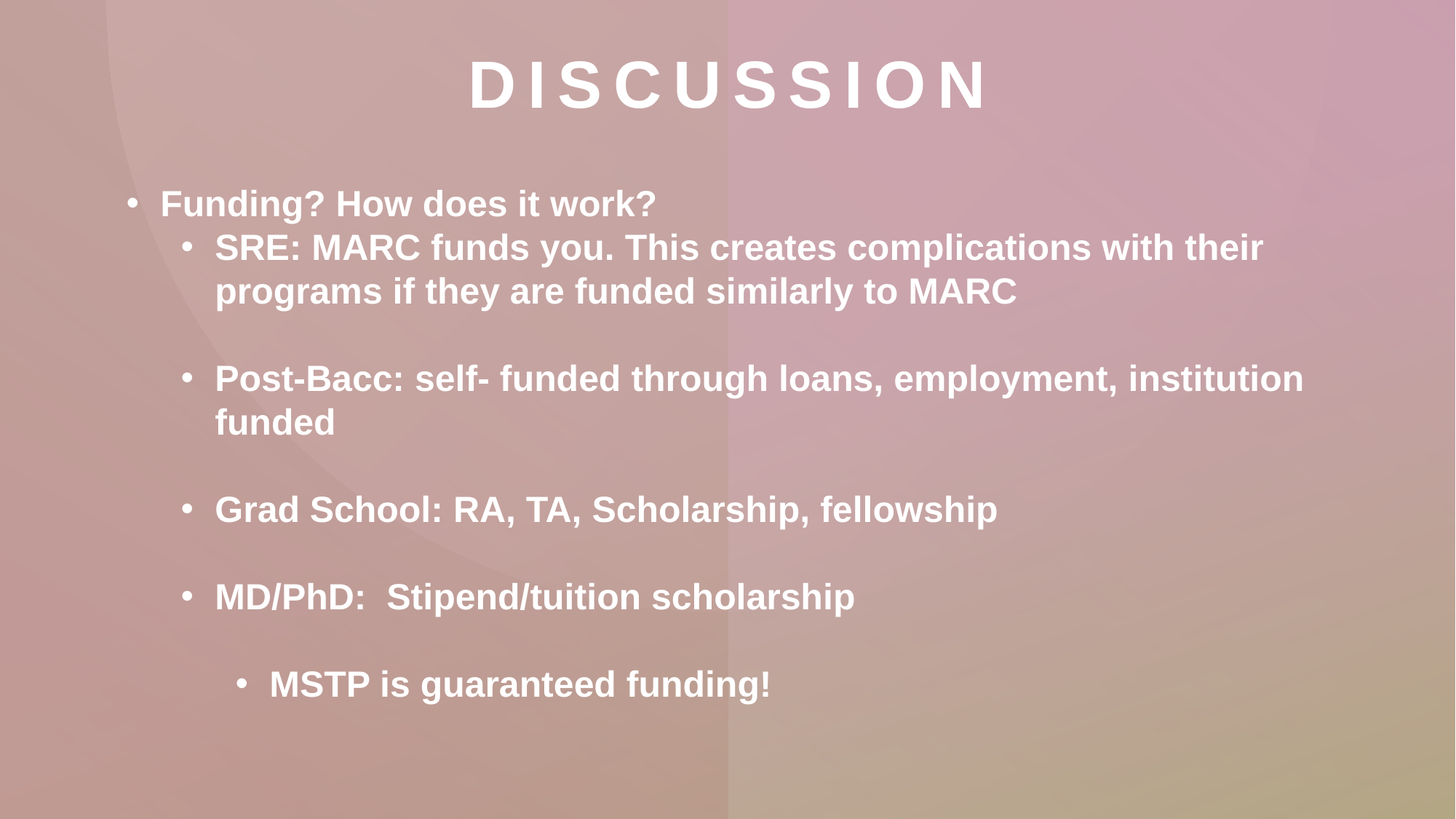

# Discussion
Funding? How does it work?
SRE: MARC funds you. This creates complications with their programs if they are funded similarly to MARC

Post-Bacc: self- funded through loans, employment, institution funded
Grad School: RA, TA, Scholarship, fellowship
MD/PhD:  Stipend/tuition scholarship
MSTP is guaranteed funding!